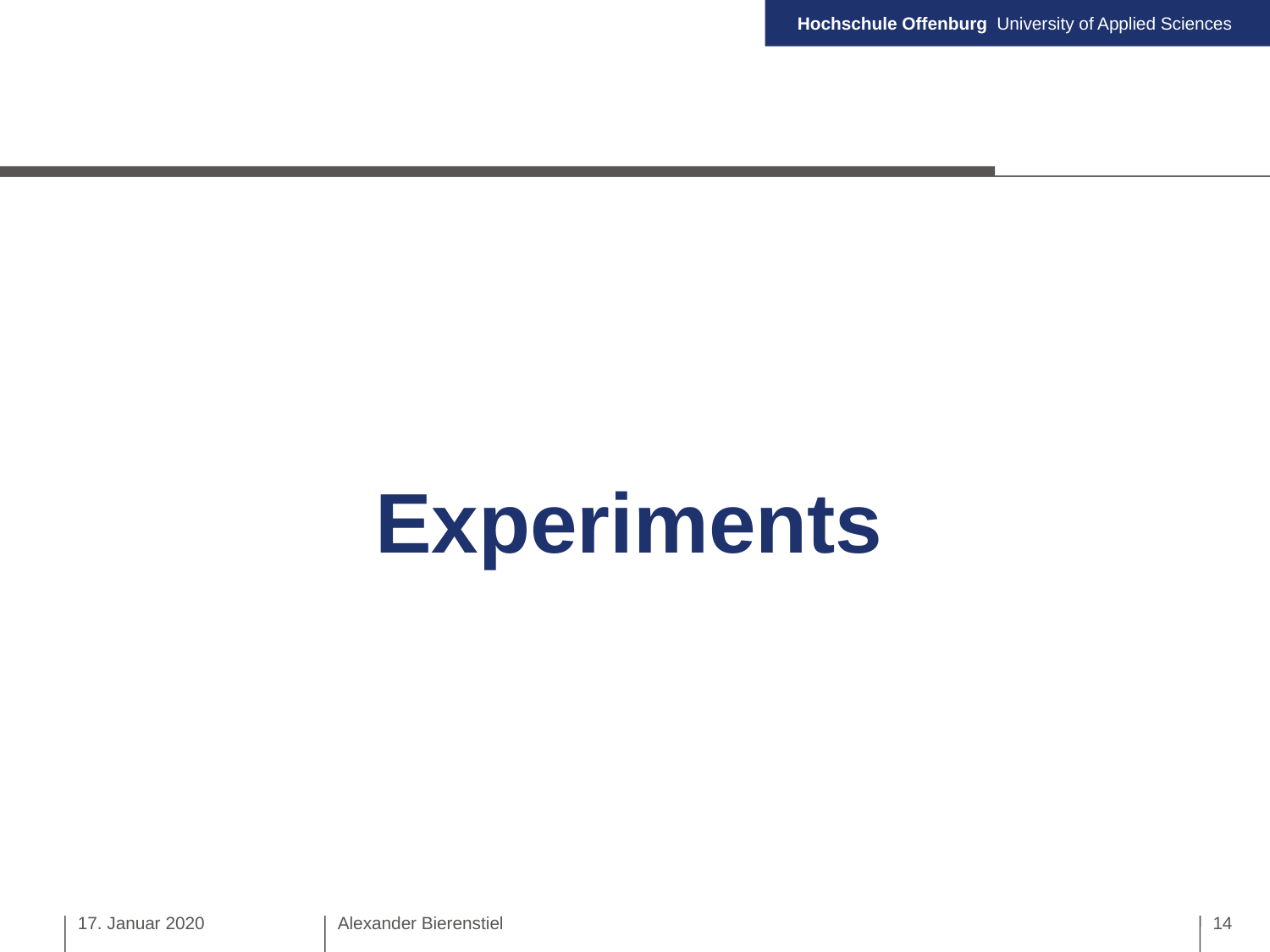

#

Experiments
17. Januar 2020
Alexander Bierenstiel
14